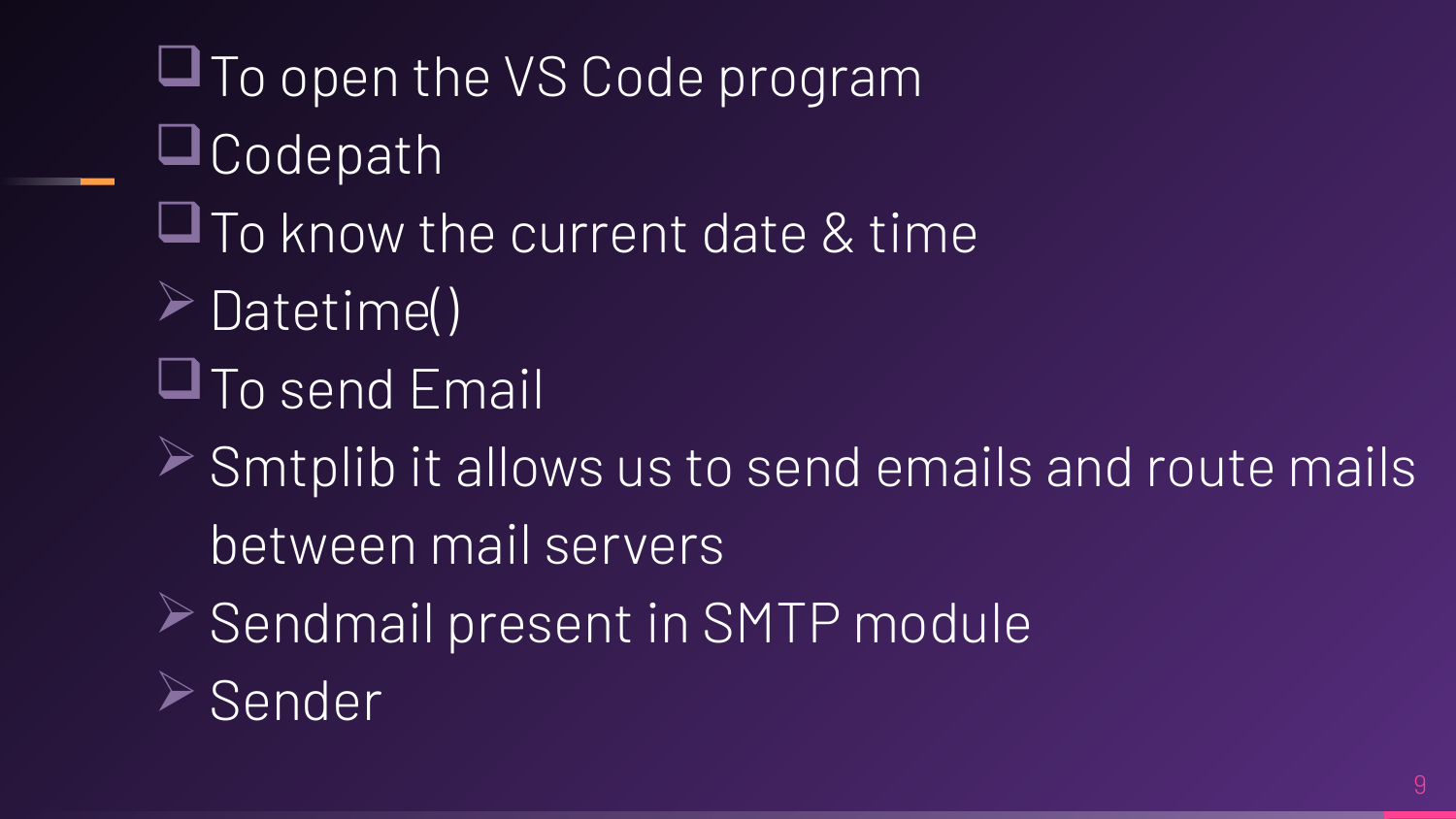

To open the VS Code program
Codepath
To know the current date & time
Datetime()
To send Email
Smtplib it allows us to send emails and route mails between mail servers
Sendmail present in SMTP module
Sender
9